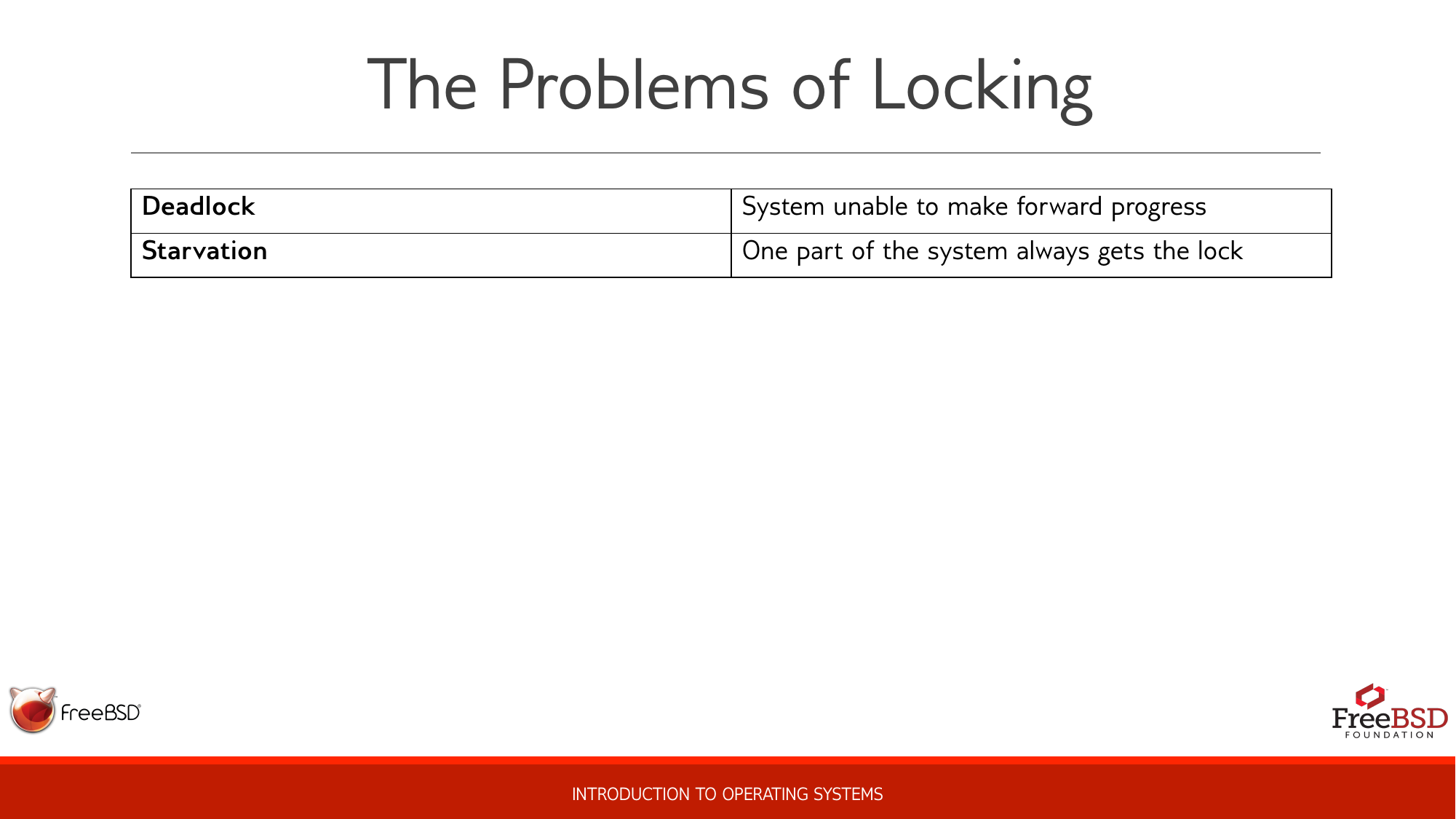

# The Problems of Locking
| Deadlock | System unable to make forward progress |
| --- | --- |
| Starvation | One part of the system always gets the lock |
Introduction to Operating Systems